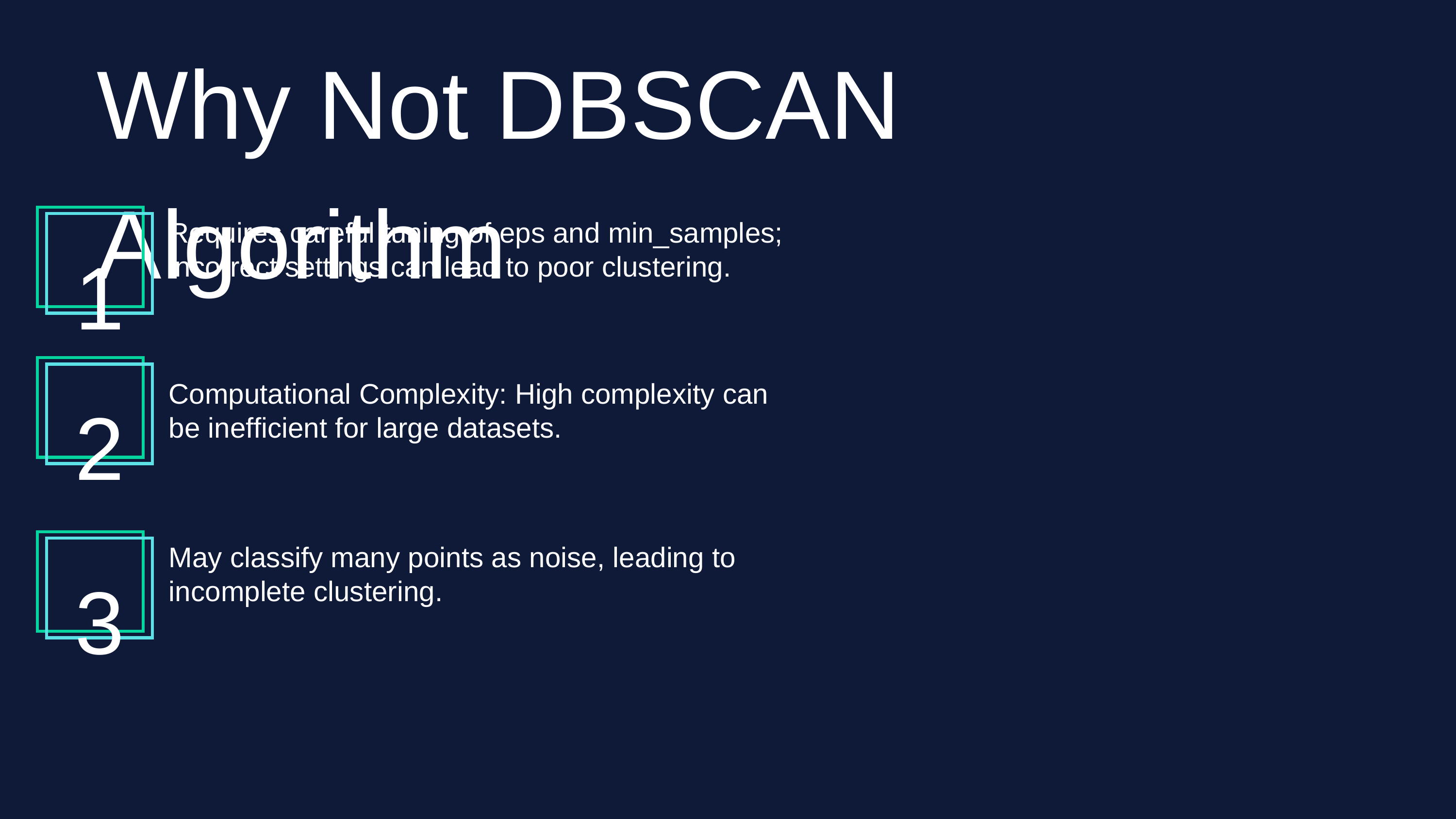

Why Not DBSCAN Algorithm

Requires careful tuning of eps and min_samples; incorrect settings can lead to poor clustering.

1

Computational Complexity: High complexity can be inefficient for large datasets.

2

3
May classify many points as noise, leading to incomplete clustering.